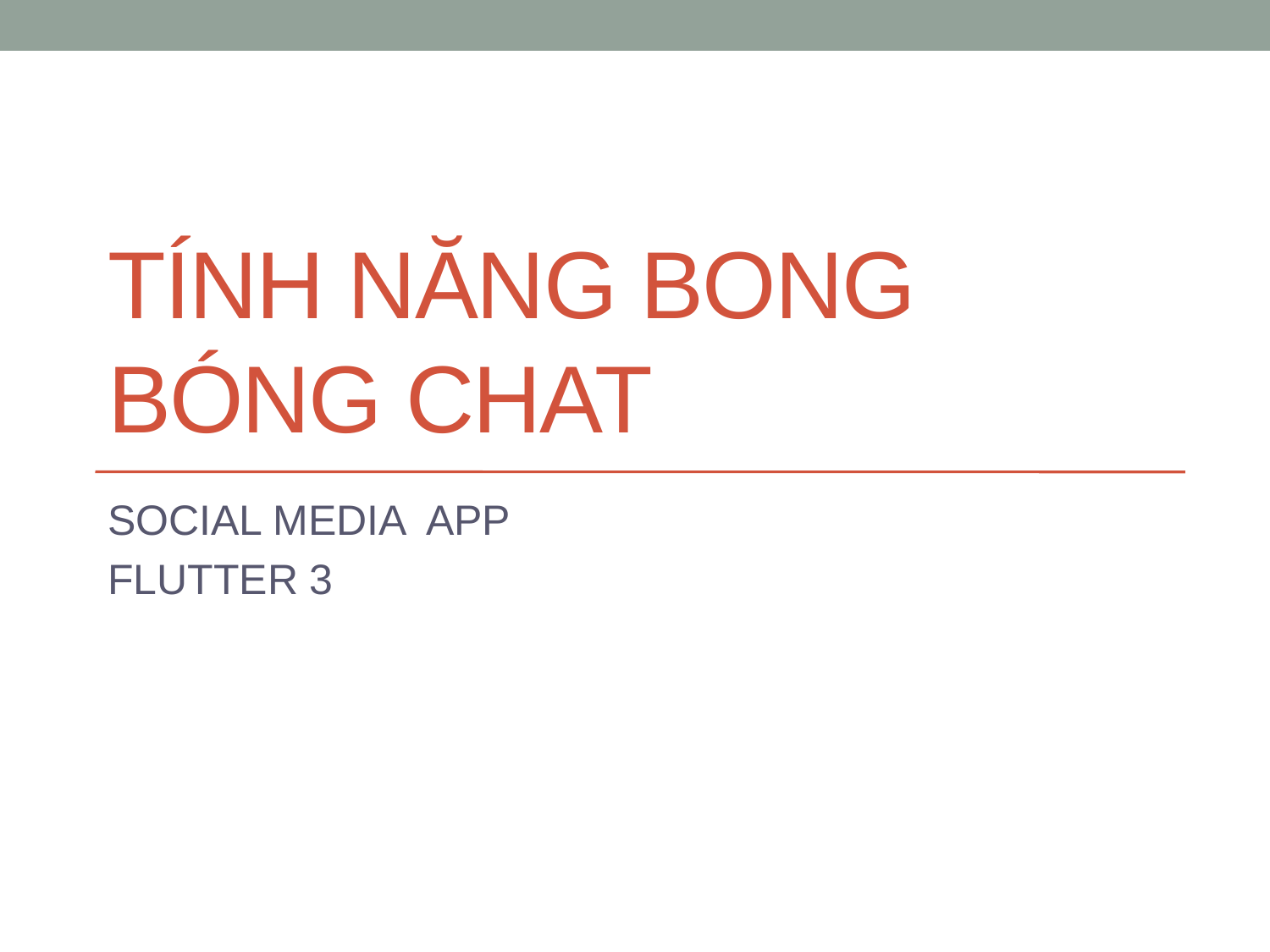

# TÍNH NĂNG BONG BÓNG CHAT
SOCIAL MEDIA  APP
FLUTTER 3